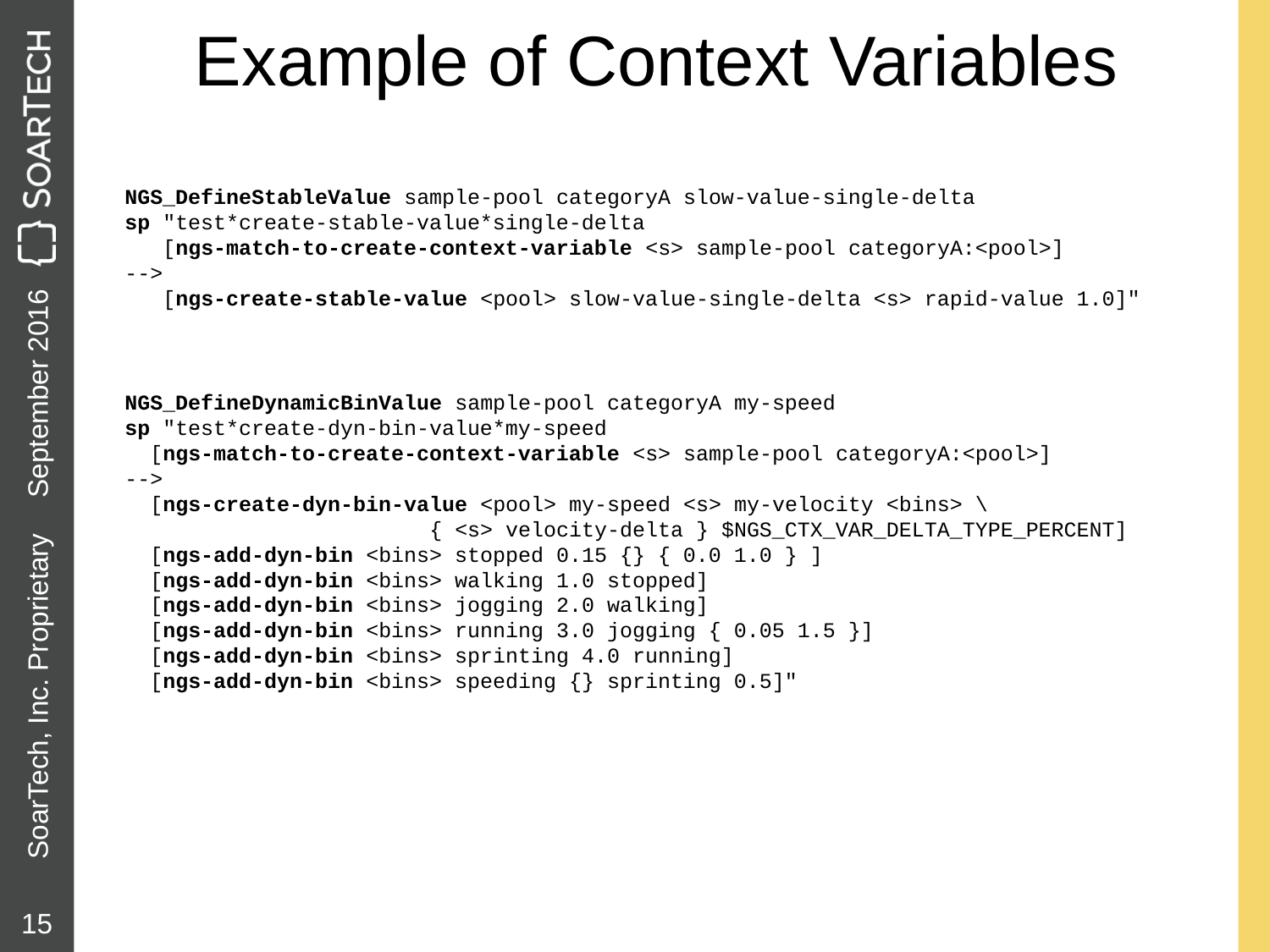

# Example of Context Variables
NGS_DefineStableValue sample-pool categoryA slow-value-single-delta
sp "test*create-stable-value*single-delta
   [ngs-match-to-create-context-variable <s> sample-pool categoryA:<pool>]
-->
   [ngs-create-stable-value <pool> slow-value-single-delta <s> rapid-value 1.0]"
NGS_DefineDynamicBinValue sample-pool categoryA my-speed
sp "test*create-dyn-bin-value*my-speed
  [ngs-match-to-create-context-variable <s> sample-pool categoryA:<pool>]
-->
  [ngs-create-dyn-bin-value <pool> my-speed <s> my-velocity <bins> \
                        { <s> velocity-delta } $NGS_CTX_VAR_DELTA_TYPE_PERCENT]
  [ngs-add-dyn-bin <bins> stopped 0.15 {} { 0.0 1.0 } ]
  [ngs-add-dyn-bin <bins> walking 1.0 stopped]
  [ngs-add-dyn-bin <bins> jogging 2.0 walking]
  [ngs-add-dyn-bin <bins> running 3.0 jogging { 0.05 1.5 }]
  [ngs-add-dyn-bin <bins> sprinting 4.0 running]
  [ngs-add-dyn-bin <bins> speeding {} sprinting 0.5]"